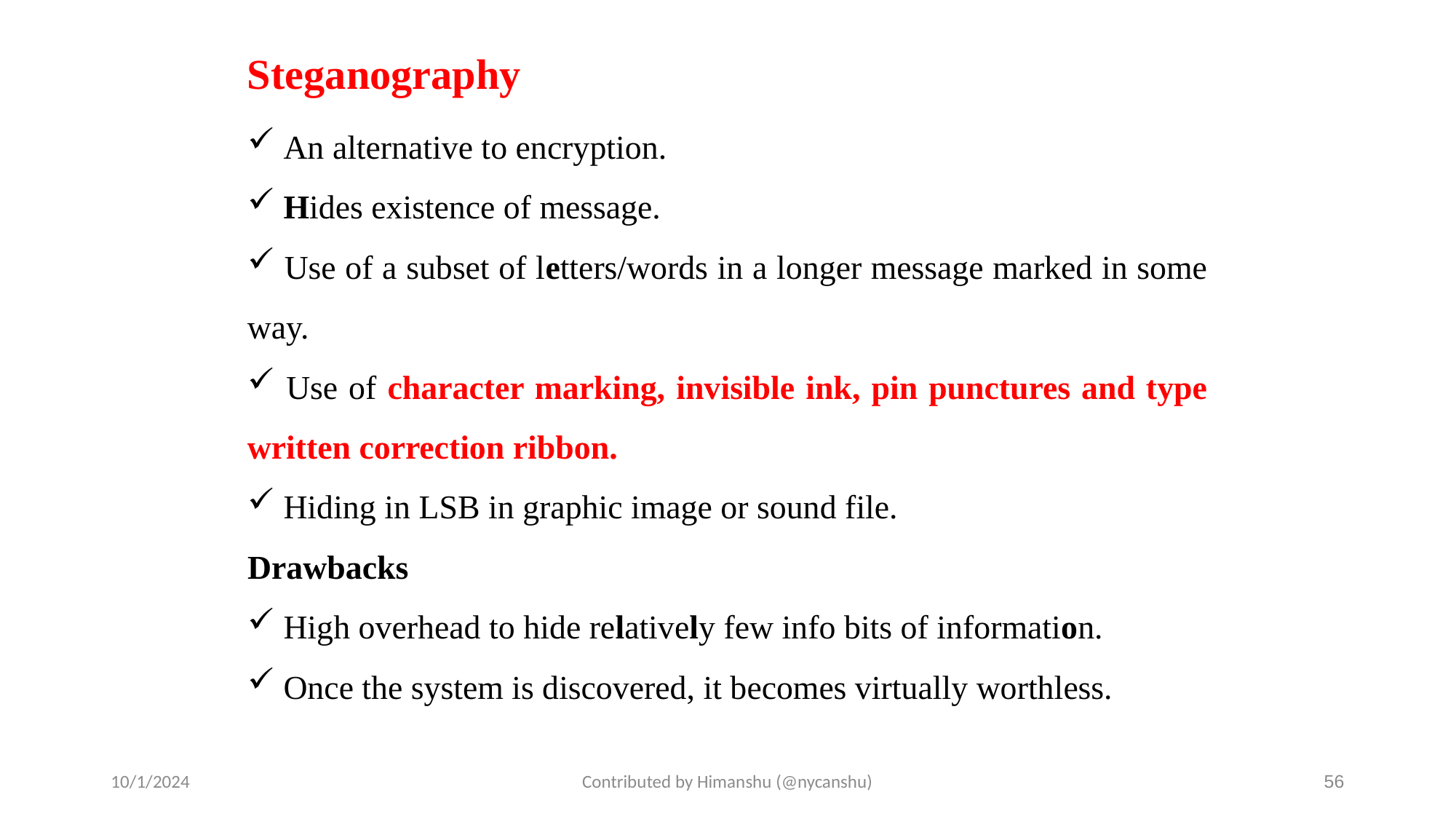

# Steganography
 An alternative to encryption.
 Hides existence of message.
 Use of a subset of letters/words in a longer message marked in some way.
 Use of character marking, invisible ink, pin punctures and type written correction ribbon.
 Hiding in LSB in graphic image or sound file.
Drawbacks
 High overhead to hide relatively few info bits of information.
 Once the system is discovered, it becomes virtually worthless.
10/1/2024
Contributed by Himanshu (@nycanshu)
56